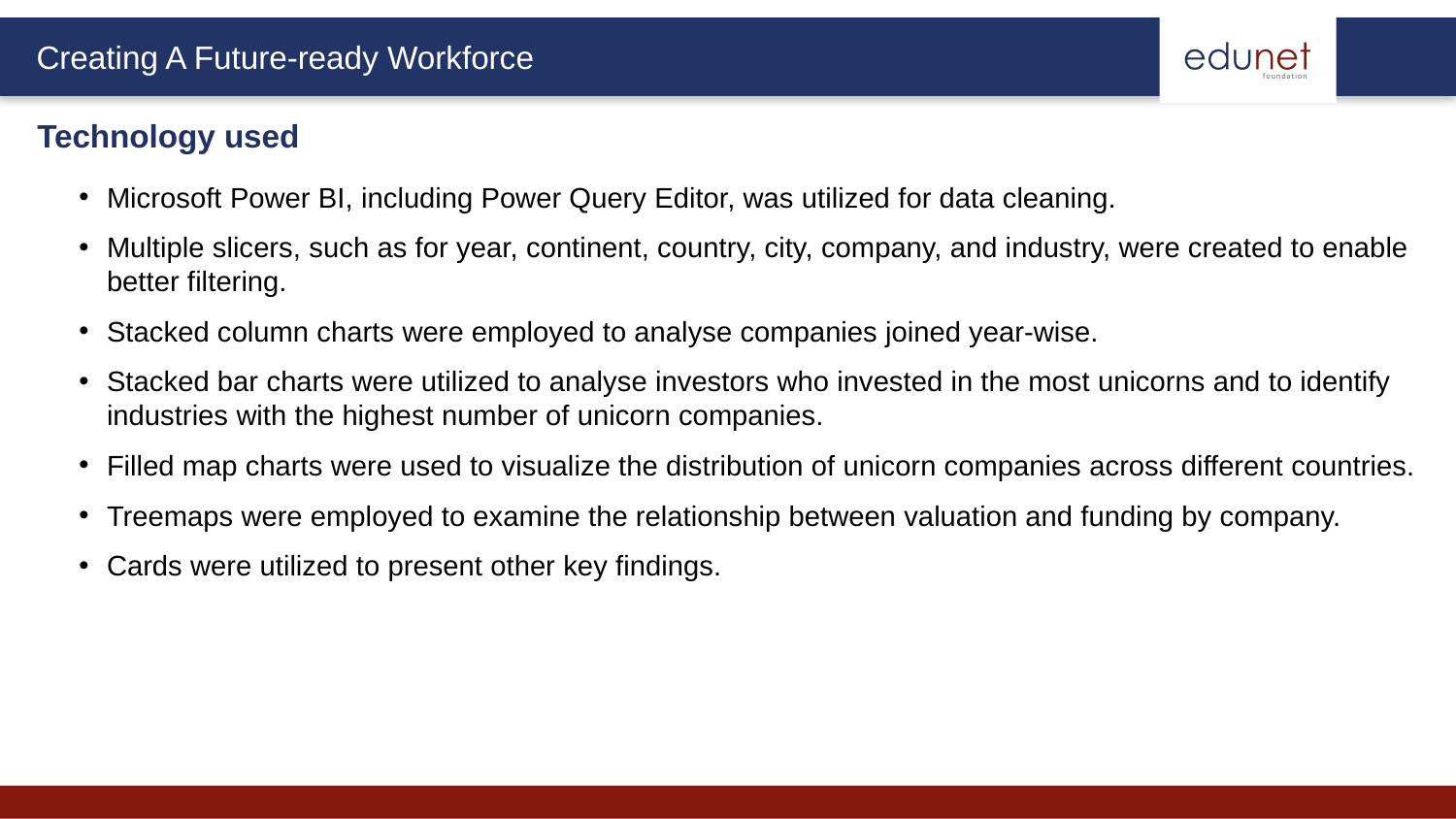

Technology used
Microsoft Power BI, including Power Query Editor, was utilized for data cleaning.
Multiple slicers, such as for year, continent, country, city, company, and industry, were created to enable better filtering.
Stacked column charts were employed to analyse companies joined year-wise.
Stacked bar charts were utilized to analyse investors who invested in the most unicorns and to identify industries with the highest number of unicorn companies.
Filled map charts were used to visualize the distribution of unicorn companies across different countries.
Treemaps were employed to examine the relationship between valuation and funding by company.
Cards were utilized to present other key findings.